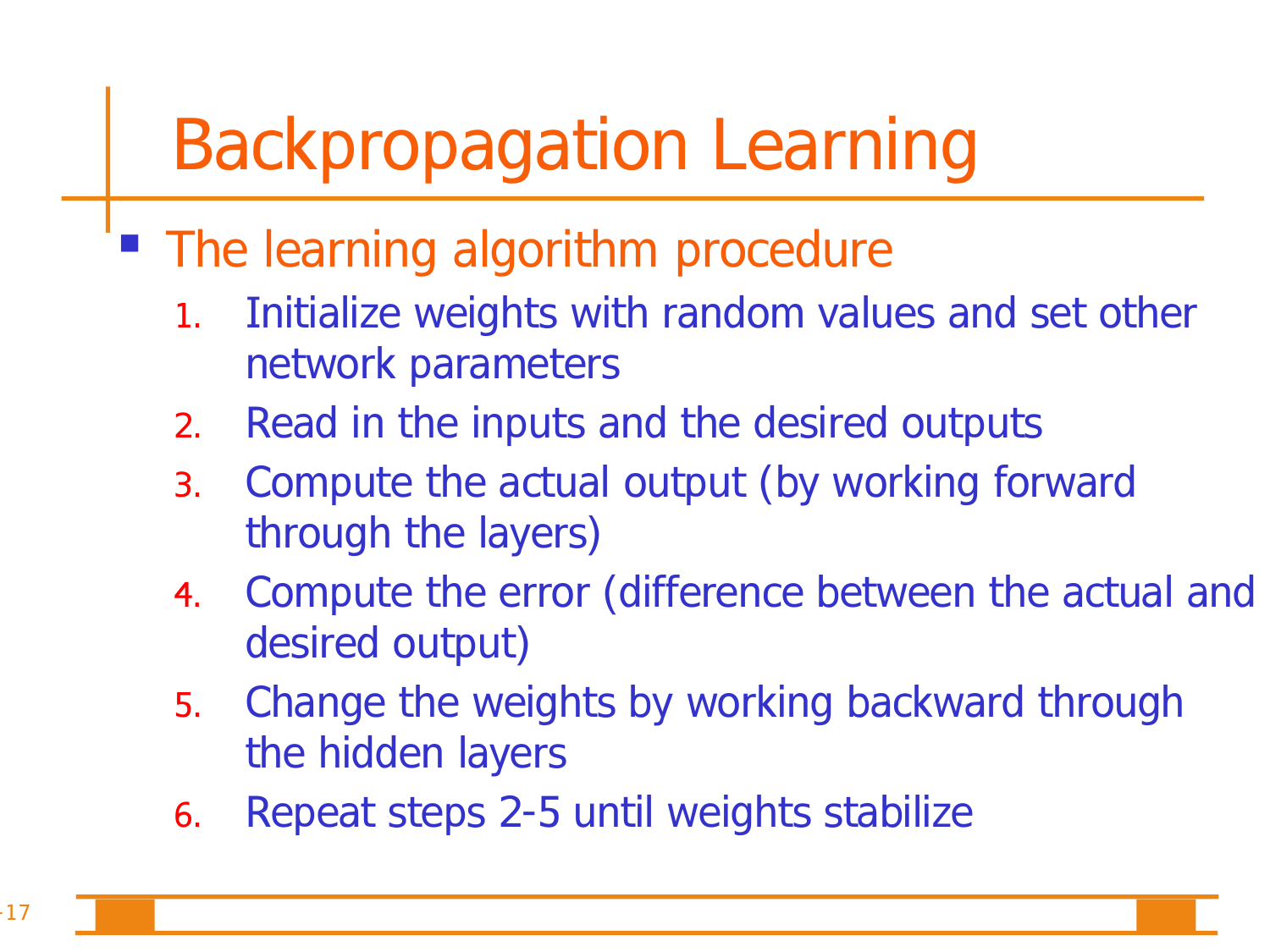

# Backpropagation Learning
The learning algorithm procedure
Initialize weights with random values and set other network parameters
Read in the inputs and the desired outputs
Compute the actual output (by working forward through the layers)
Compute the error (difference between the actual and desired output)
Change the weights by working backward through the hidden layers
Repeat steps 2-5 until weights stabilize